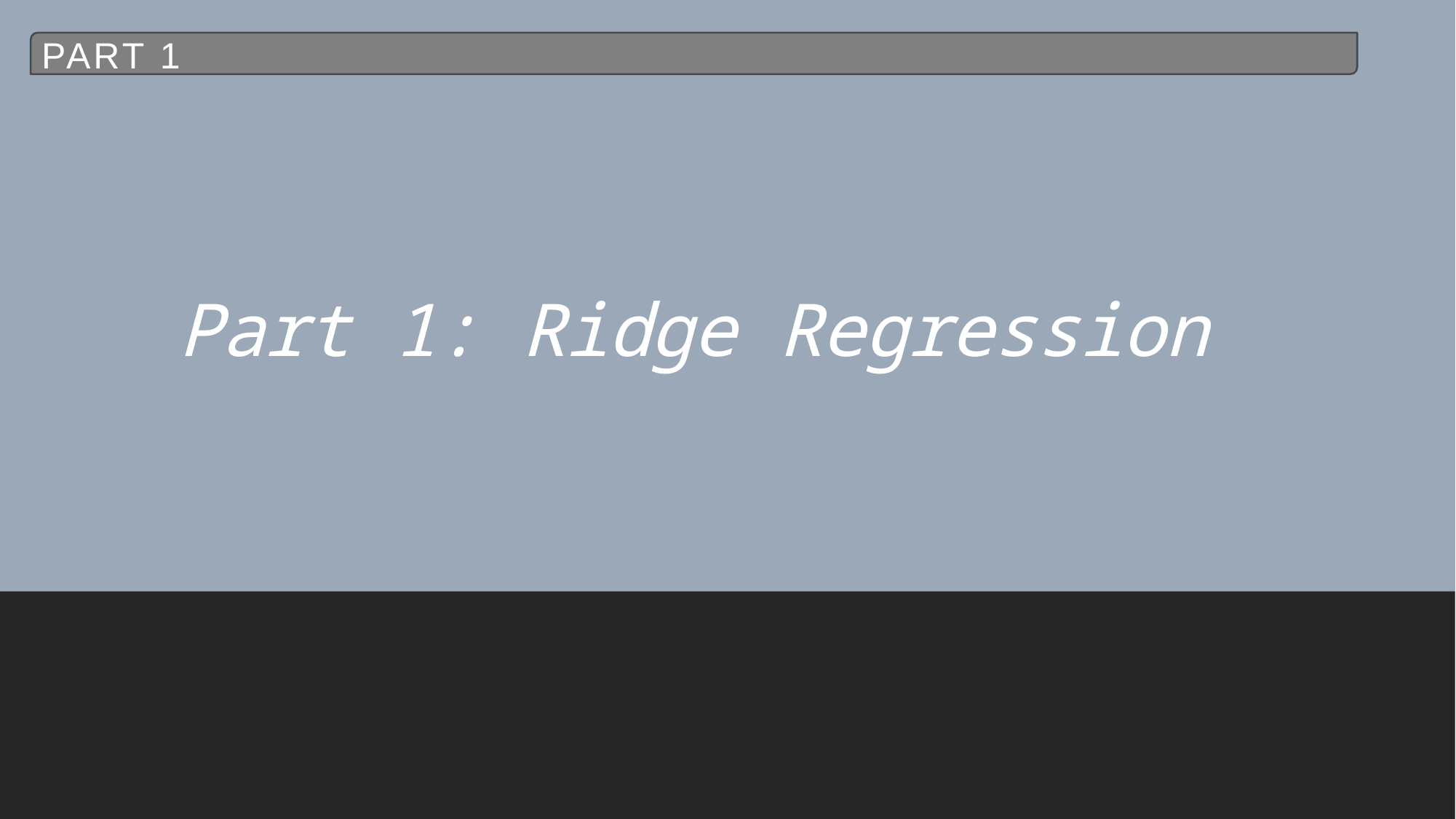

Part 1

# Part 1: Ridge Regression